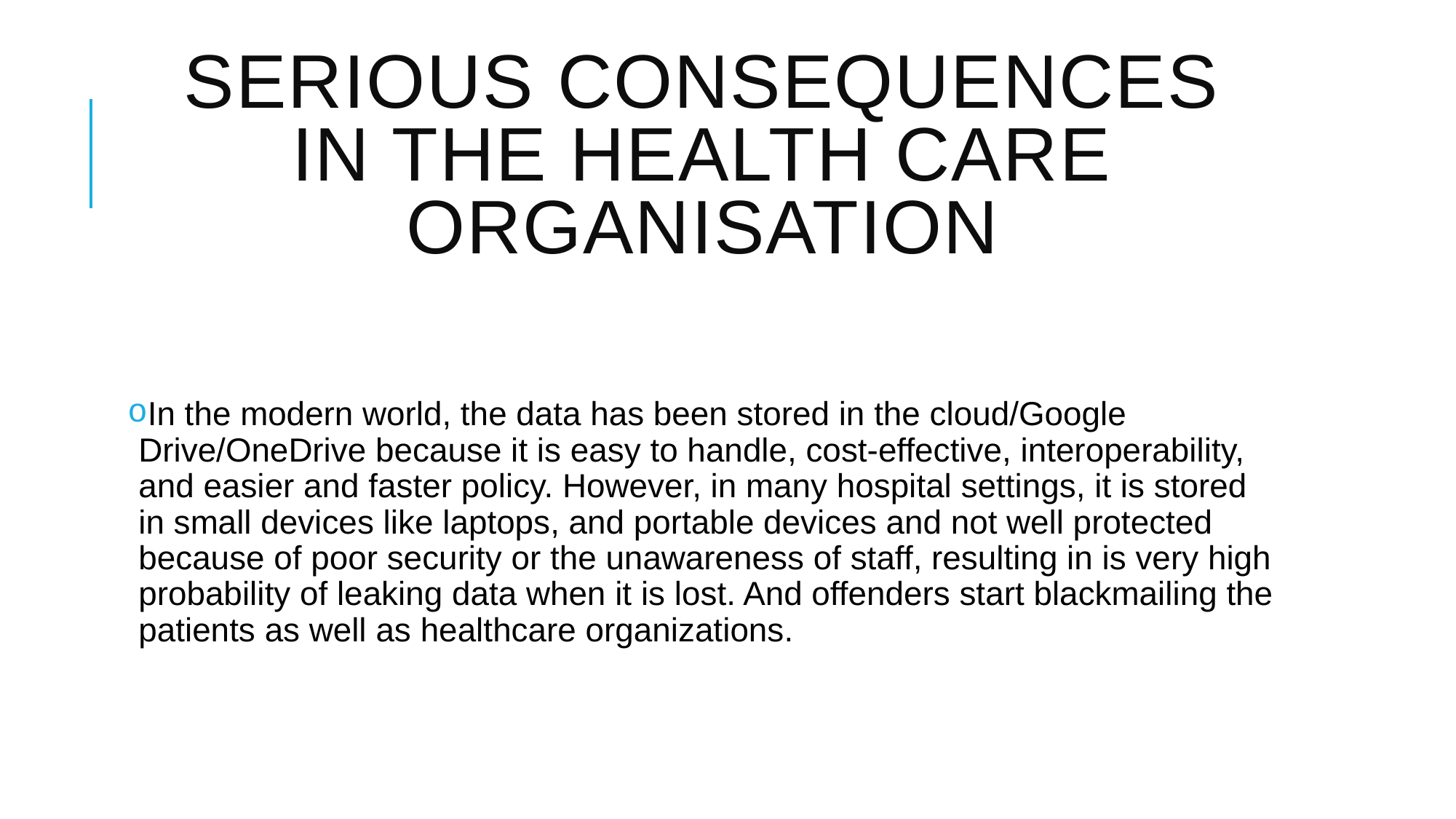

# Serious Consequences in the Health Care Organisation

In the modern world, the data has been stored in the cloud/Google Drive/OneDrive because it is easy to handle, cost-effective, interoperability, and easier and faster policy. However, in many hospital settings, it is stored in small devices like laptops, and portable devices and not well protected because of poor security or the unawareness of staff, resulting in is very high probability of leaking data when it is lost. And offenders start blackmailing the patients as well as healthcare organizations.